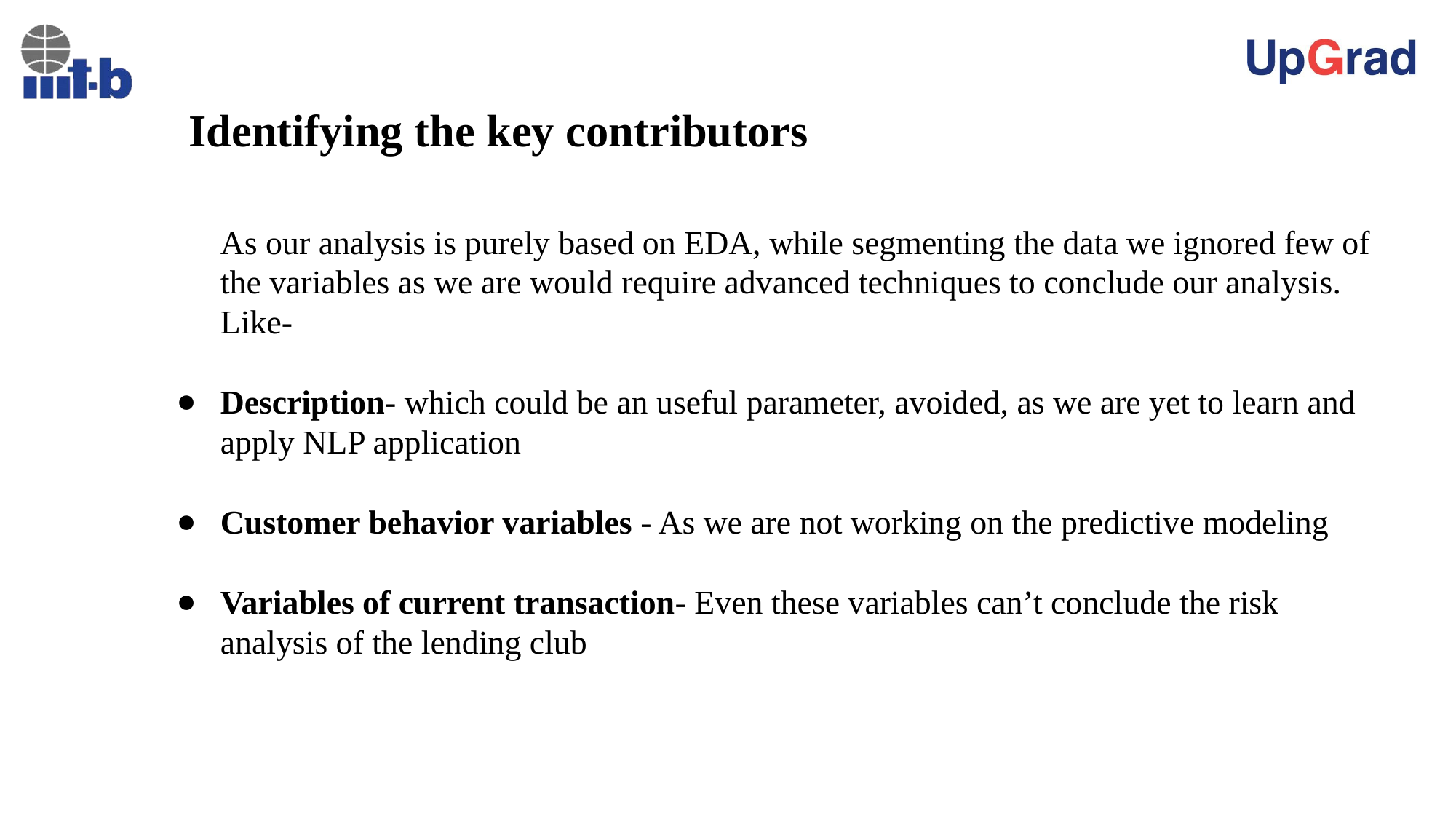

Identifying the key contributors

As our analysis is purely based on EDA, while segmenting the data we ignored few of the variables as we are would require advanced techniques to conclude our analysis.  Like-
Description- which could be an useful parameter, avoided, as we are yet to learn and apply NLP application
Customer behavior variables - As we are not working on the predictive modeling
Variables of current transaction- Even these variables can’t conclude the risk analysis of the lending club